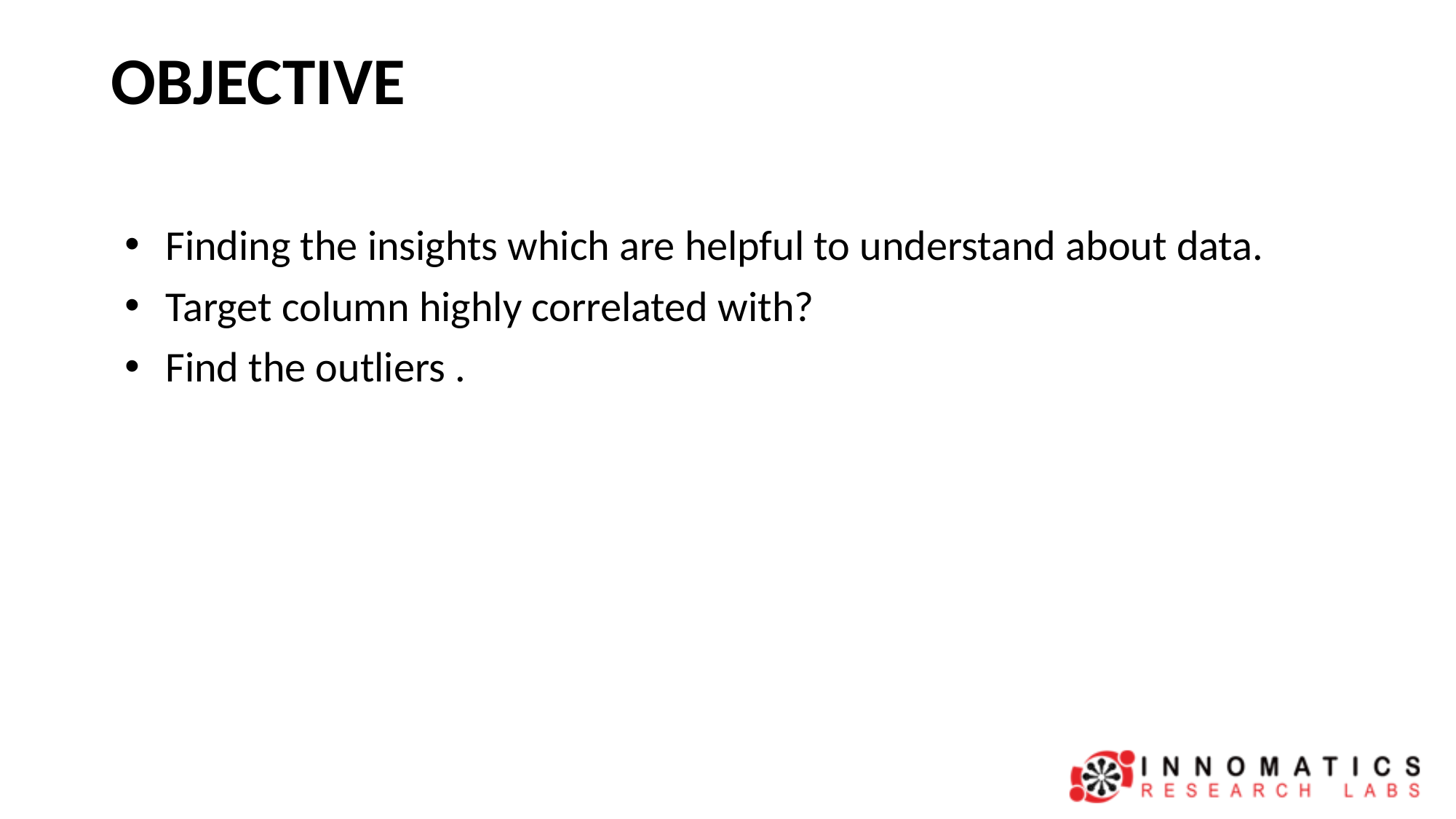

# OBJECTIVE
Finding the insights which are helpful to understand about data.
Target column highly correlated with?
Find the outliers .